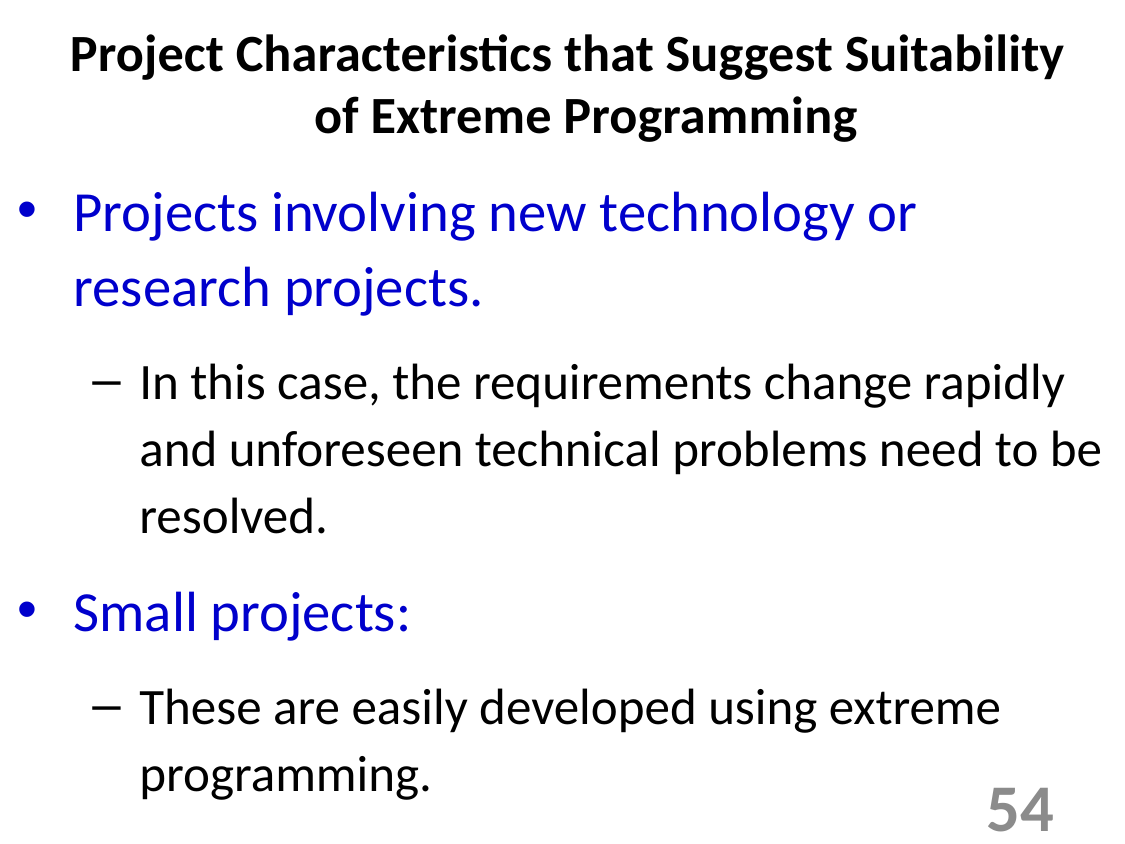

Project Characteristics that Suggest Suitability of Extreme Programming
Projects involving new technology or research projects.
In this case, the requirements change rapidly and unforeseen technical problems need to be resolved.
Small projects:
These are easily developed using extreme programming.

54